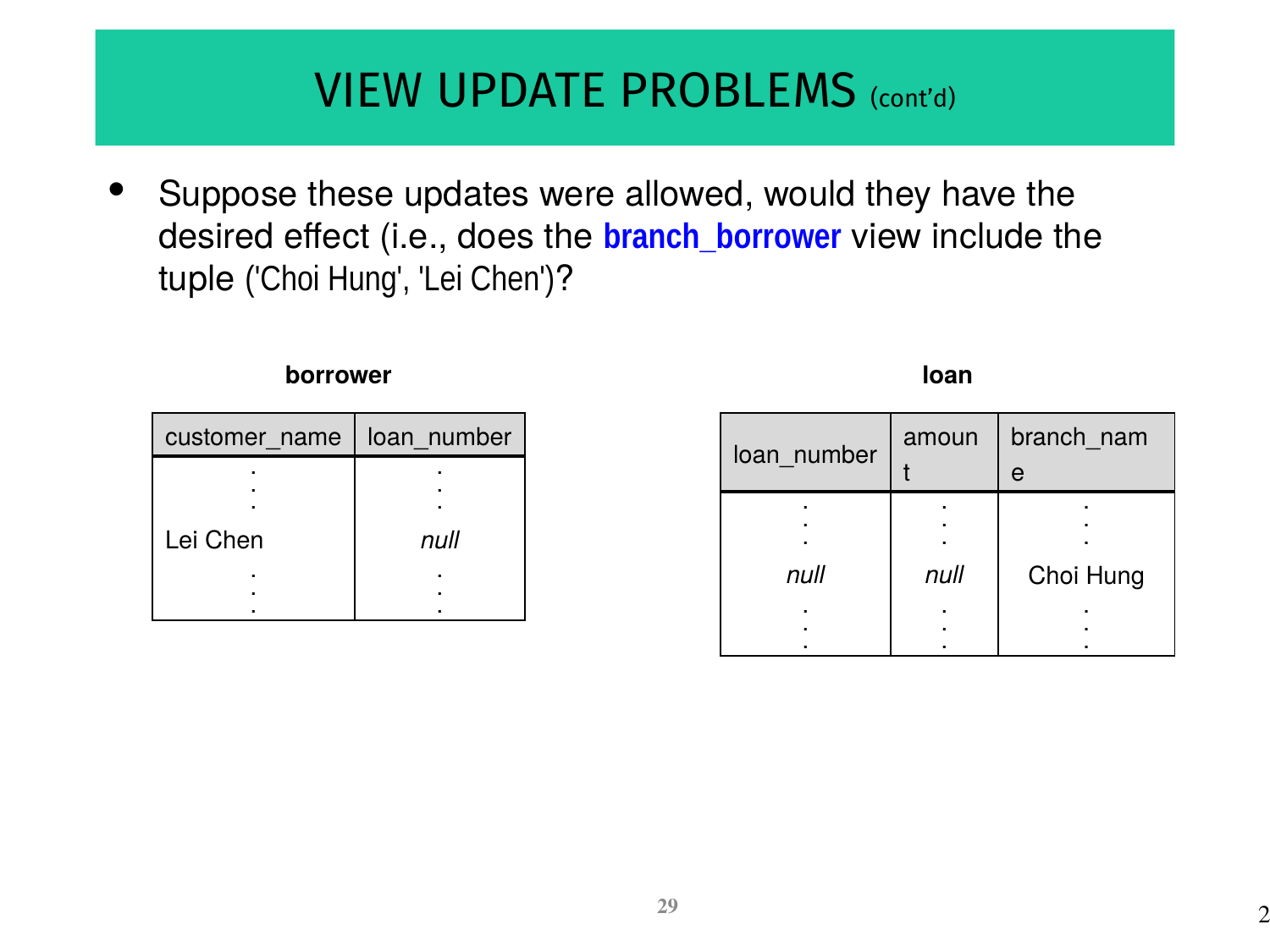

# VIEW UPDATE PROBLEMS (cont’d)
Suppose these updates were allowed, would they have the desired effect (i.e., does the branch_borrower view include the tuple ('Choi Hung', 'Lei Chen')?
| borrower |  |
| --- | --- |
| customer\_name | loan\_number |
| . . . | . . . |
| Lei Chen | null |
| . . . | . . . |
| loan |  |  |
| --- | --- | --- |
| loan\_number | amount | branch\_name |
| . . . | . . . | . . . |
| null | null | Choi Hung |
| . . . | . . . | . . . |
No! Why?
The new tuples cannot be joined on
loan_number because it is null!

29